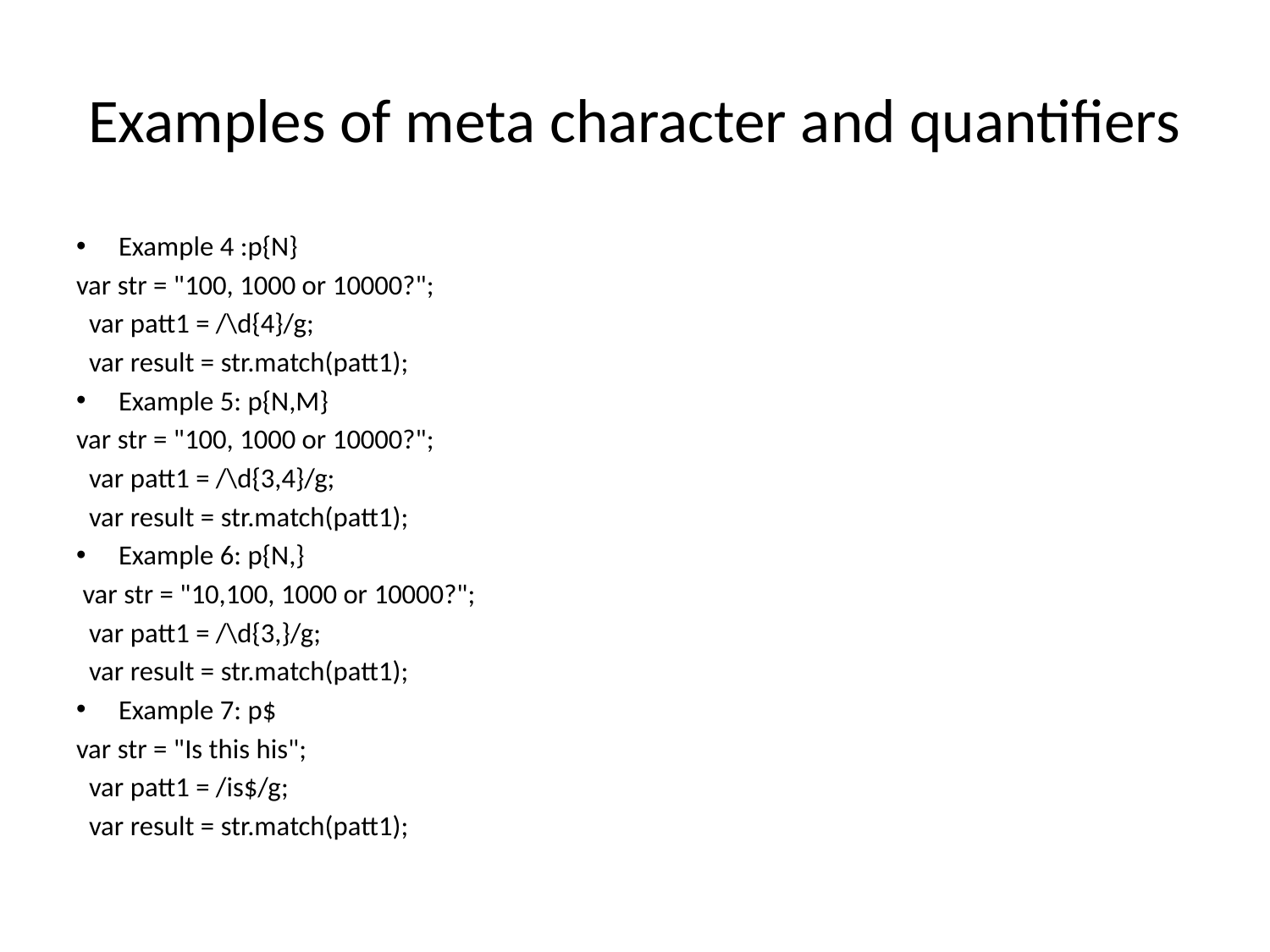

# Examples of meta character and quantifiers
Example 4 :p{N}
var str = "100, 1000 or 10000?";
  var patt1 = /\d{4}/g;
  var result = str.match(patt1);
Example 5: p{N,M}
var str = "100, 1000 or 10000?";
  var patt1 = /\d{3,4}/g;
  var result = str.match(patt1);
Example 6: p{N,}
 var str = "10,100, 1000 or 10000?";
  var patt1 = /\d{3,}/g;
  var result = str.match(patt1);
Example 7: p$
var str = "Is this his";
  var patt1 = /is$/g;
  var result = str.match(patt1);